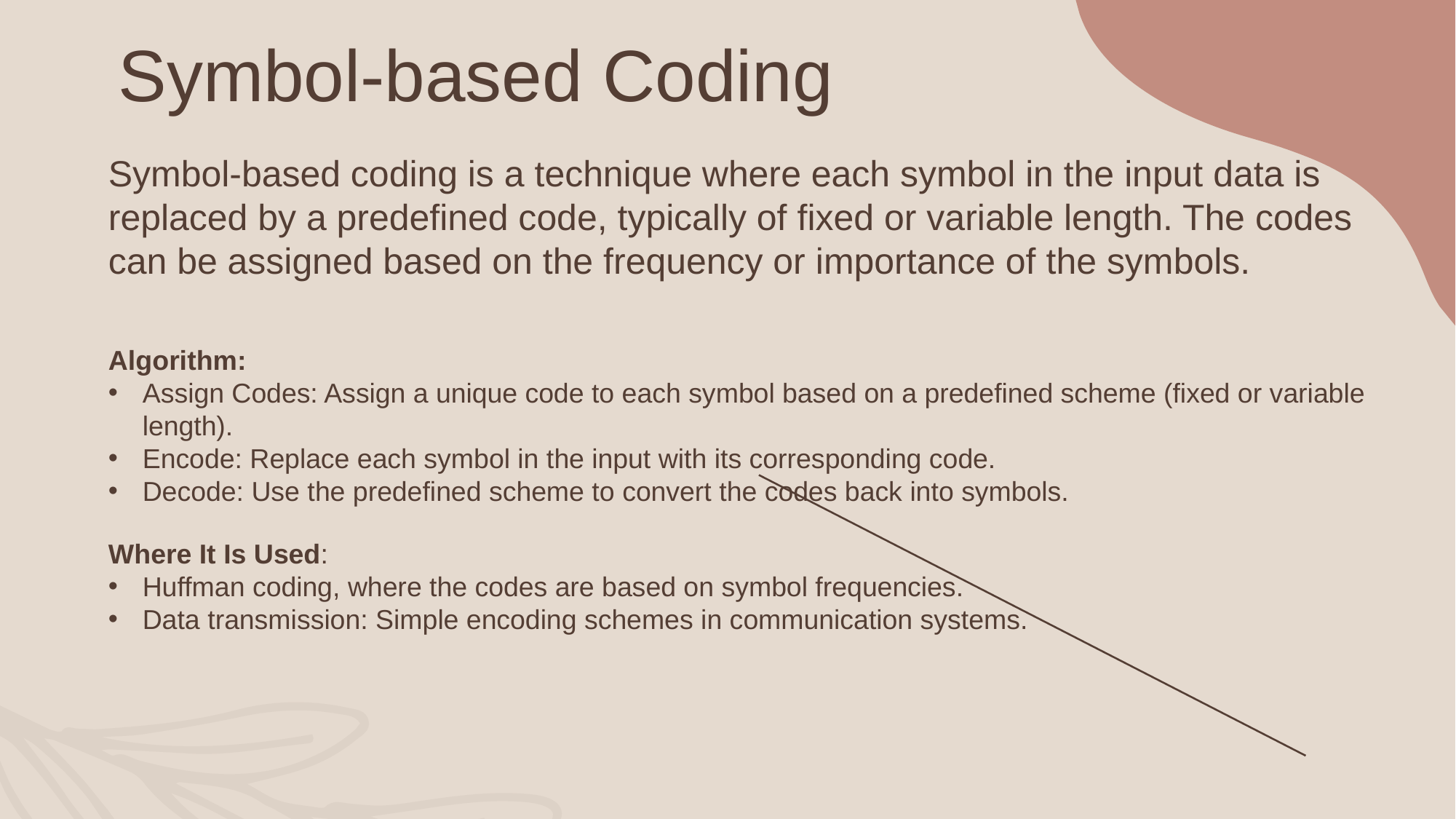

Symbol-based Coding
Symbol-based coding is a technique where each symbol in the input data is replaced by a predefined code, typically of fixed or variable length. The codes can be assigned based on the frequency or importance of the symbols.
Algorithm:
Assign Codes: Assign a unique code to each symbol based on a predefined scheme (fixed or variable length).
Encode: Replace each symbol in the input with its corresponding code.
Decode: Use the predefined scheme to convert the codes back into symbols.
Where It Is Used:
Huffman coding, where the codes are based on symbol frequencies.
Data transmission: Simple encoding schemes in communication systems.